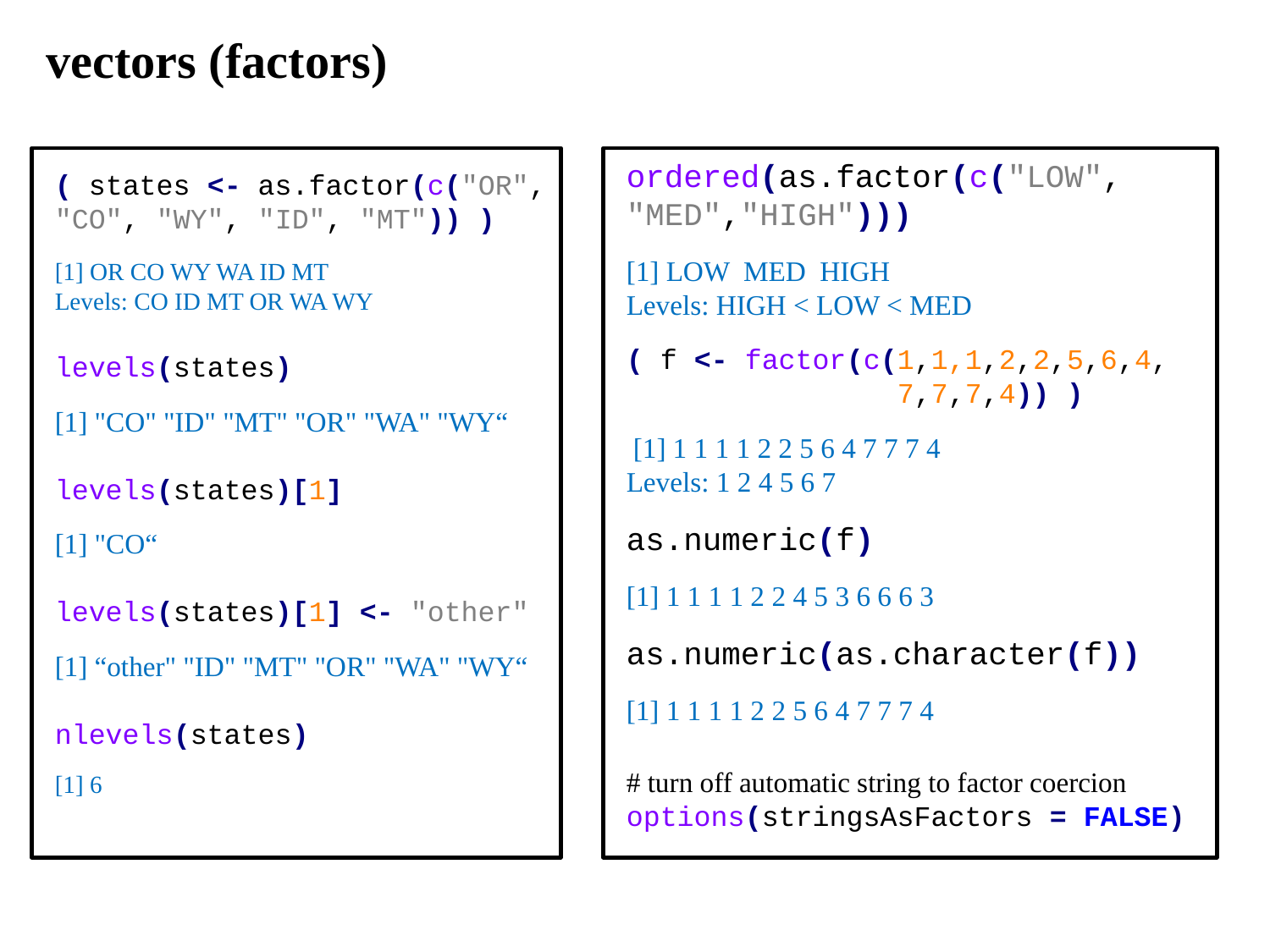

vectors (factors)

( states <- as.factor(c("OR", "CO", "WY", "ID", "MT")) )

[1] OR CO WY WA ID MT
Levels: CO ID MT OR WA WY

levels(states)

[1] "CO" "ID" "MT" "OR" "WA" "WY“

levels(states)[1]

[1] "CO“

levels(states)[1] <- "other"

[1] “other" "ID" "MT" "OR" "WA" "WY“

nlevels(states)

[1] 6

ordered(as.factor(c("LOW", "MED","HIGH")))

[1] LOW  MED  HIGH
Levels: HIGH < LOW < MED

( f <- factor(c(1,1,1,2,2,5,6,4,
                7,7,7,4)) )

 [1] 1 1 1 1 2 2 5 6 4 7 7 7 4
Levels: 1 2 4 5 6 7

as.numeric(f)

[1] 1 1 1 1 2 2 4 5 3 6 6 6 3

as.numeric(as.character(f))

[1] 1 1 1 1 2 2 5 6 4 7 7 7 4

# turn off automatic string to factor coercion
options(stringsAsFactors = FALSE)